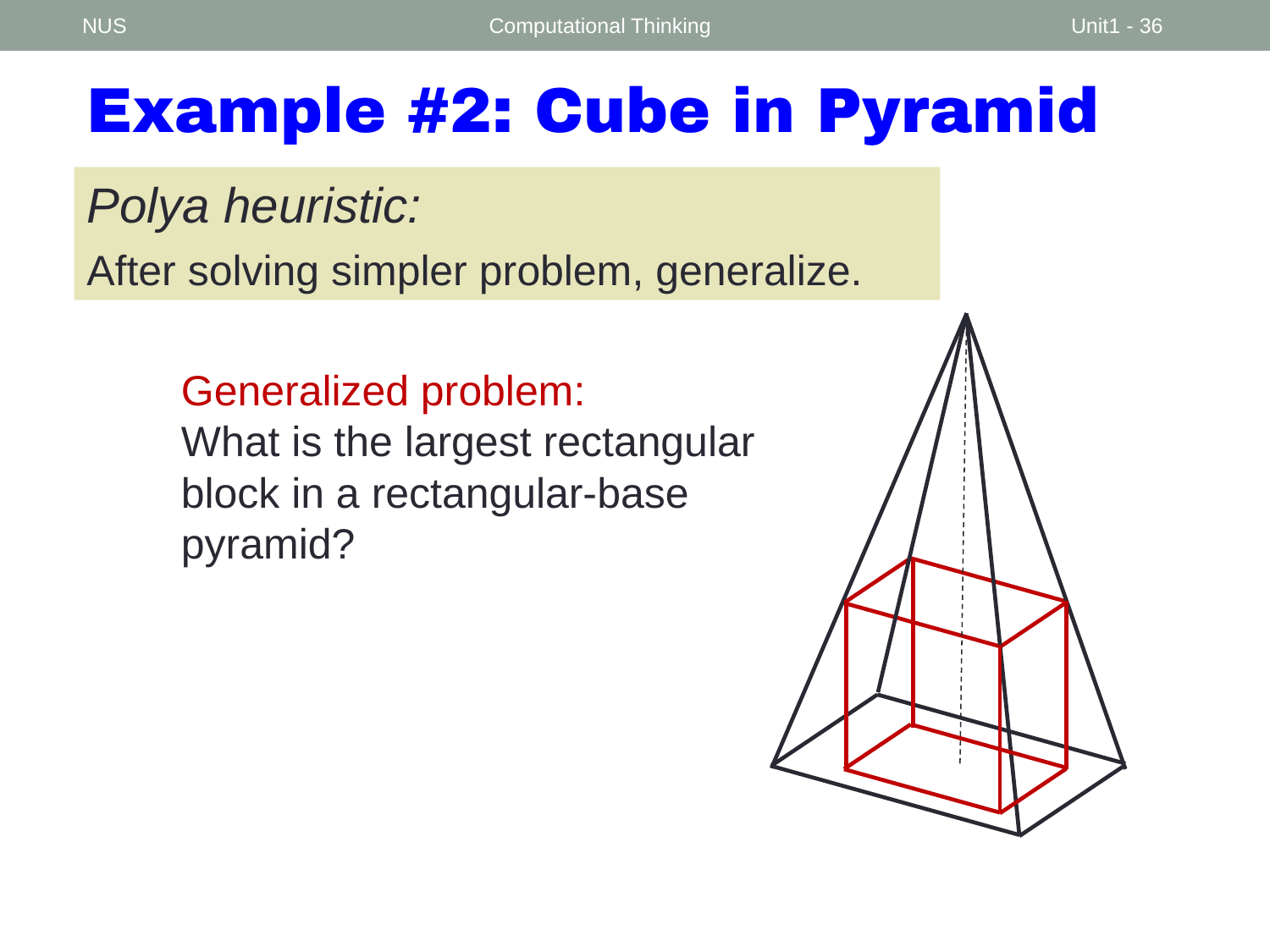

NUS
Computational Thinking
Unit1 - 36
Example #2: Cube in Pyramid
Polya heuristic:
After solving simpler problem, generalize.
Generalized problem:
What is the largest rectangular block in a rectangular-base pyramid?